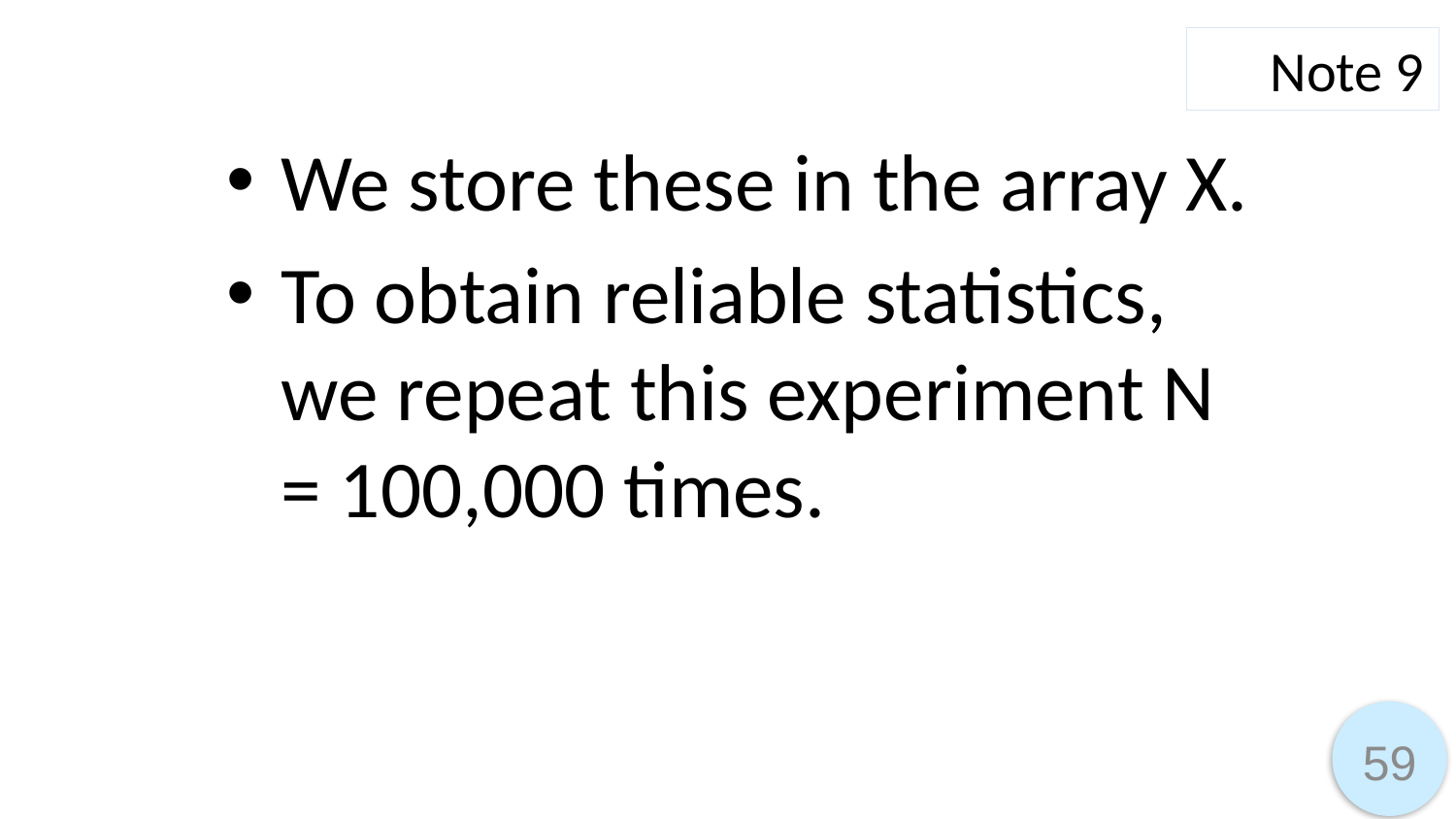

Note 9
We store these in the array X.
To obtain reliable statistics, we repeat this experiment N = 100,000 times.
59